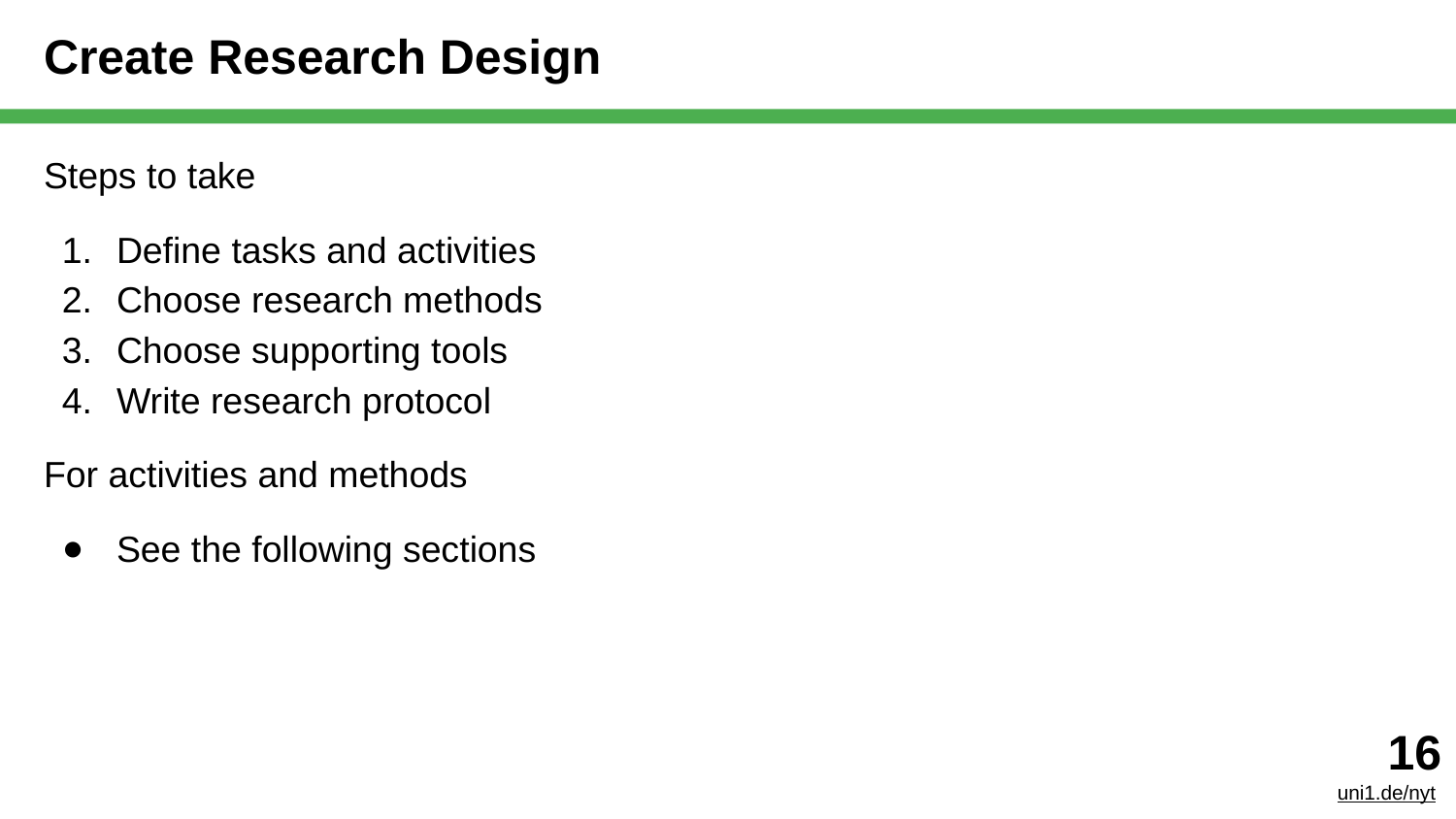

# Create Research Design
Steps to take
Define tasks and activities
Choose research methods
Choose supporting tools
Write research protocol
For activities and methods
See the following sections
16
uni1.de/nyt